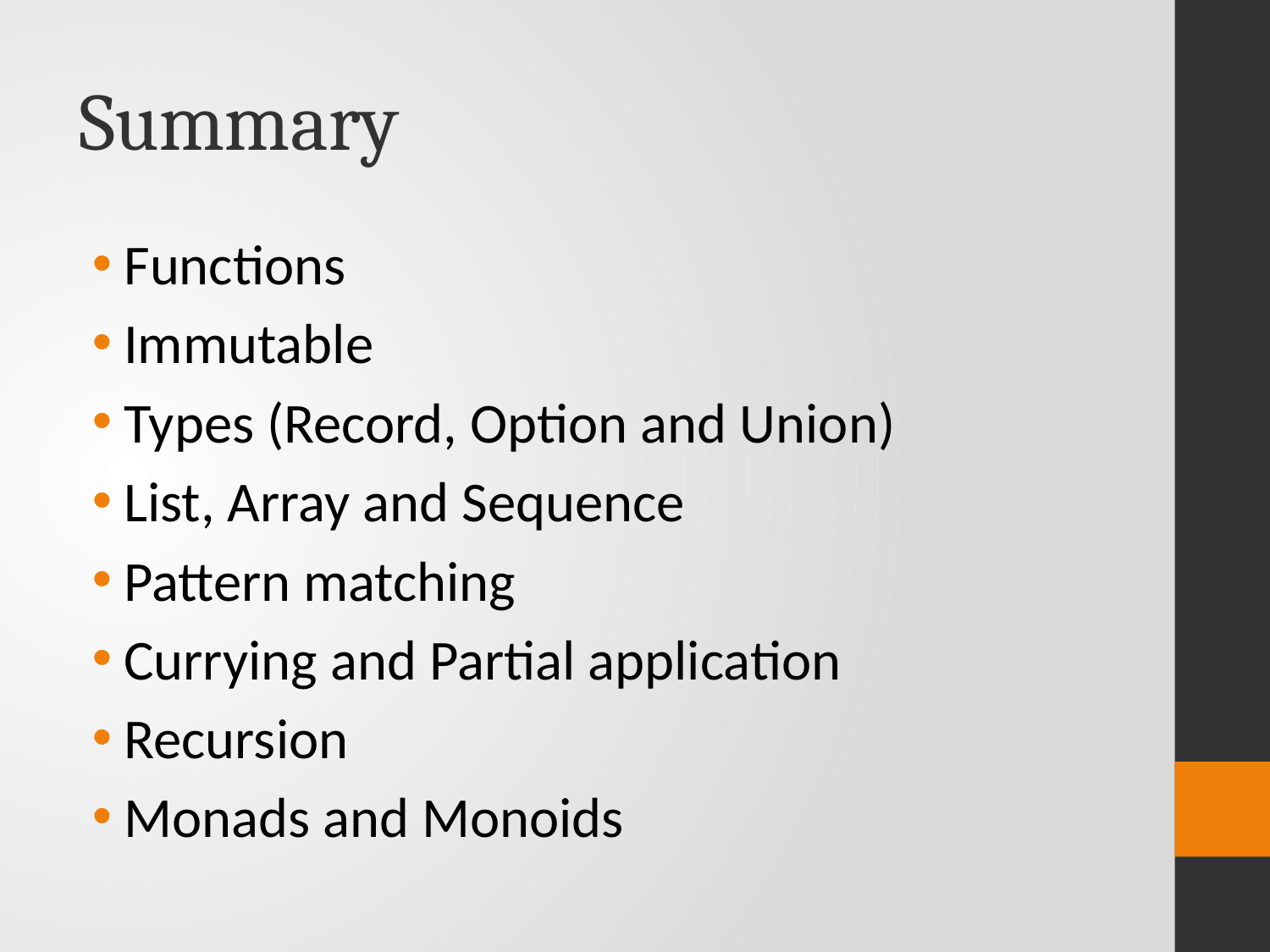

# Summary
Functions
Immutable
Types (Record, Option and Union)
List, Array and Sequence
Pattern matching
Currying and Partial application
Recursion
Monads and Monoids